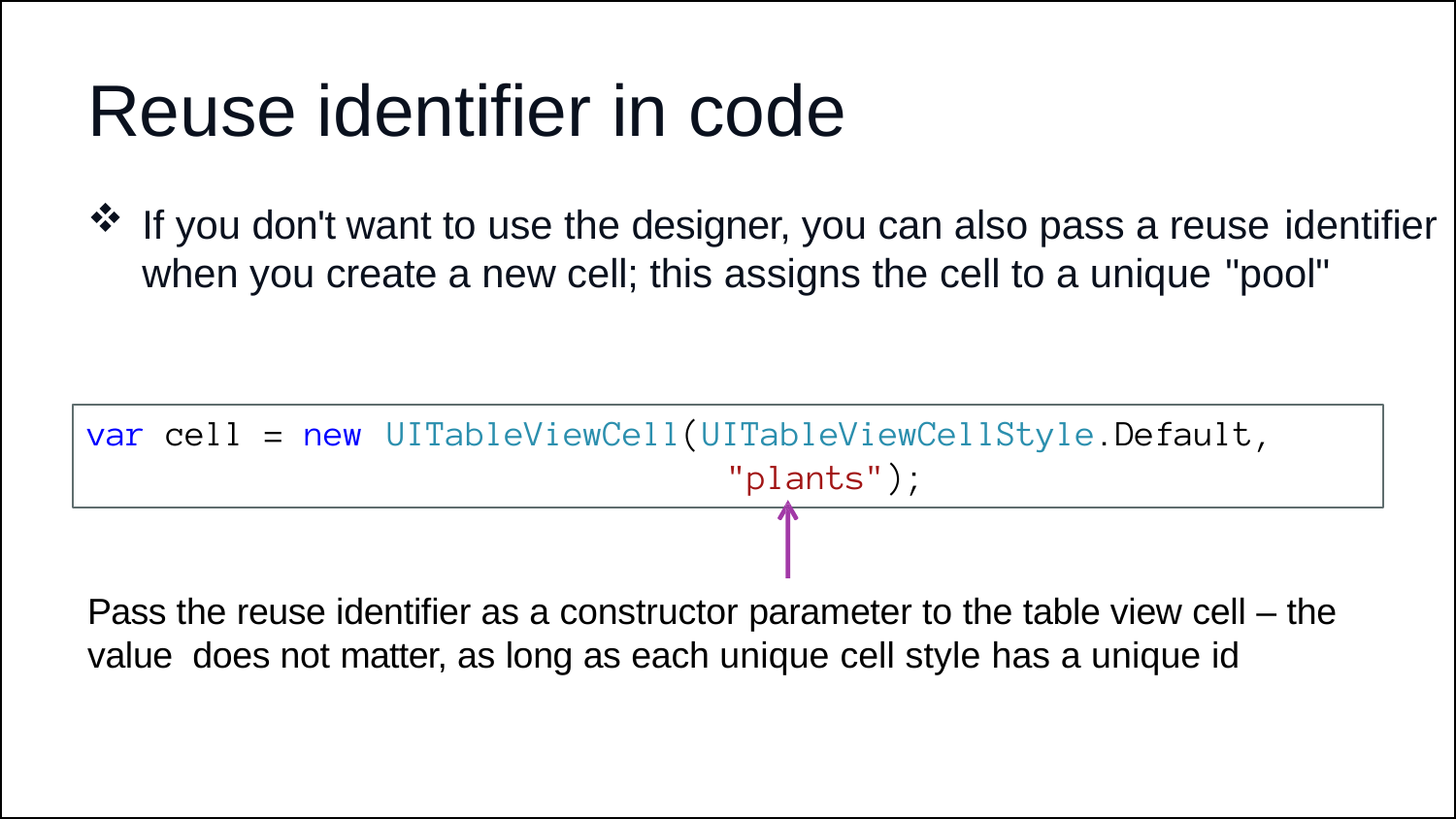

# Reuse identifier in code
If you don't want to use the designer, you can also pass a reuse identifier
when you create a new cell; this assigns the cell to a unique "pool"

var cell = new UITableViewCell(UITableViewCellStyle.Default,
"plants");

Pass the reuse identifier as a constructor parameter to the table view cell – the value  does not matter, as long as each unique cell style has a unique id